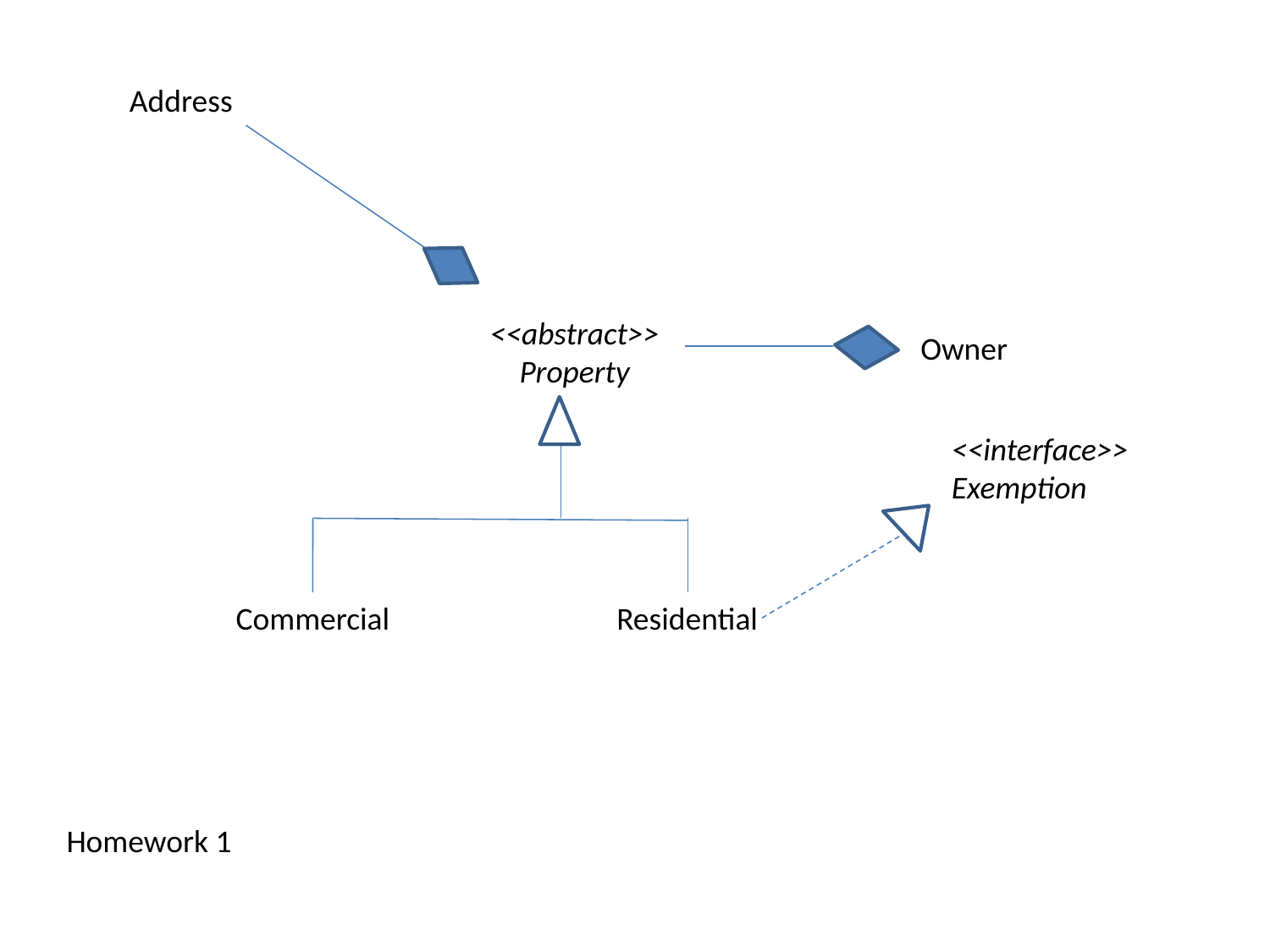

Address

<<abstract>>
Property
Owner

<<interface>>
Exemption

Commercial
Residential
Homework 1